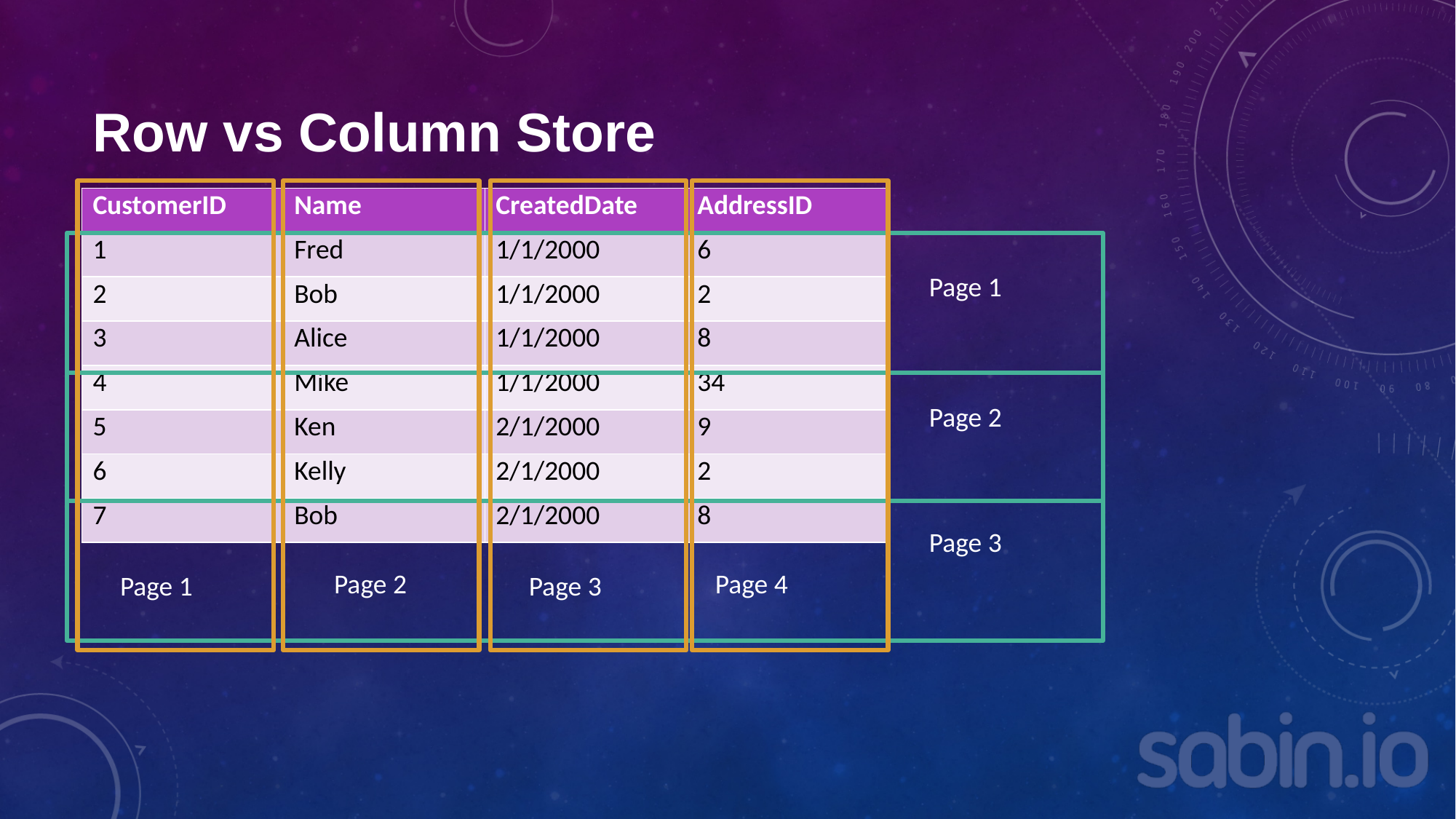

# Row vs Column Store

| CustomerID | Name | CreatedDate | AddressID |
| --- | --- | --- | --- |
| 1 | Fred | 1/1/2000 | 6 |
| 2 | Bob | 1/1/2000 | 2 |
| 3 | Alice | 1/1/2000 | 8 |
| 4 | Mike | 1/1/2000 | 34 |
| 5 | Ken | 2/1/2000 | 9 |
| 6 | Kelly | 2/1/2000 | 2 |
| 7 | Bob | 2/1/2000 | 8 |

Page 1

Page 2

Page 3
Page 2
Page 4
Page 3
Page 1